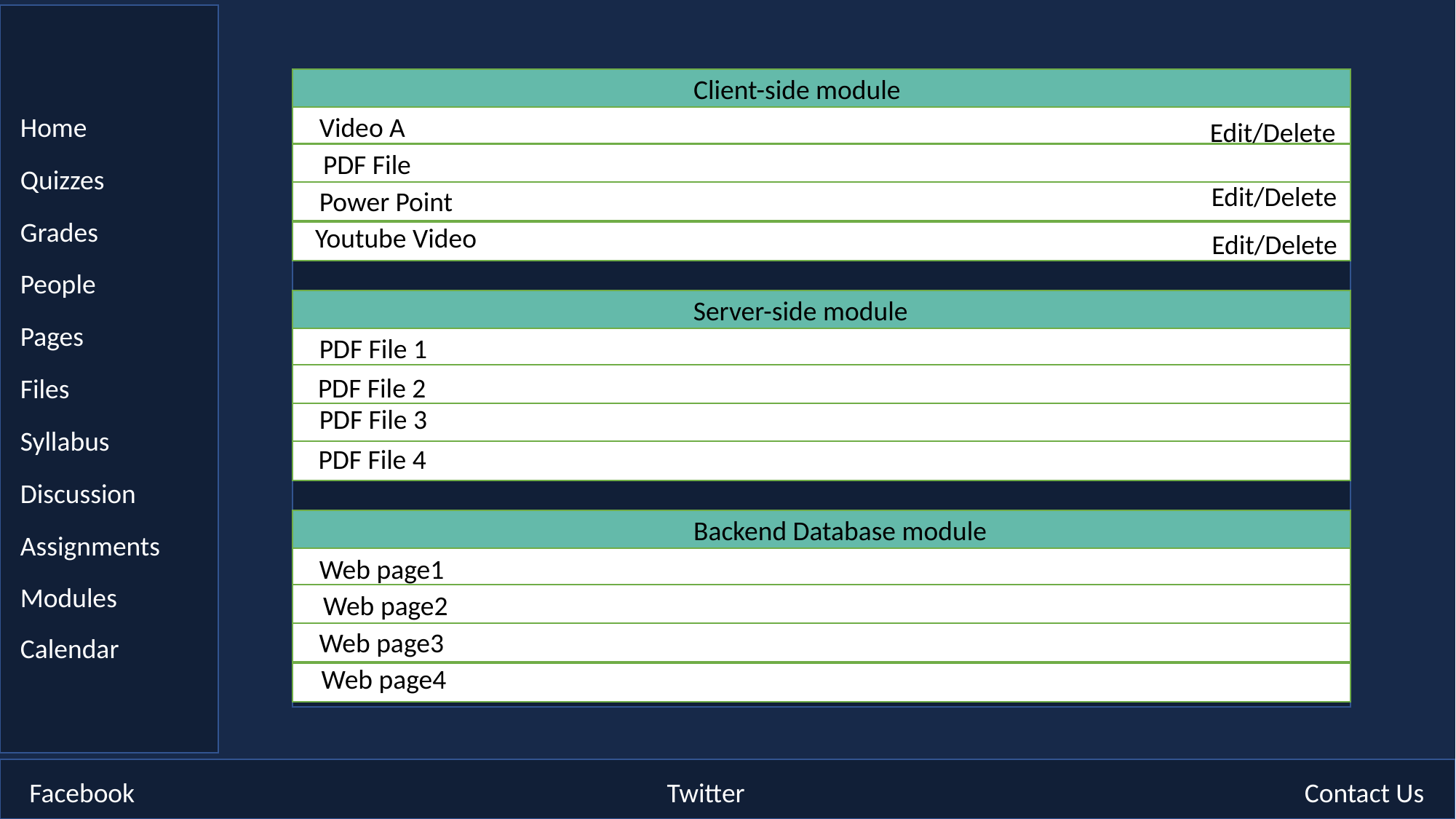

Client-side module

Home
Quizzes
Grades
People
Pages
Files
Syllabus
Discussion
Assignments
Modules
Video A

Edit/Delete
PDF File

Video A
Edit/Delete
Power Point

Youtube Video

Edit/Delete
Server-side module

PDF File 1

PDF File 2

Video A
PDF File 3

PDF File 4

Backend Database module

Web page1

Web page2

Video A
Web page3

Calendar
 Web page4

Facebook
Twitter
Contact Us